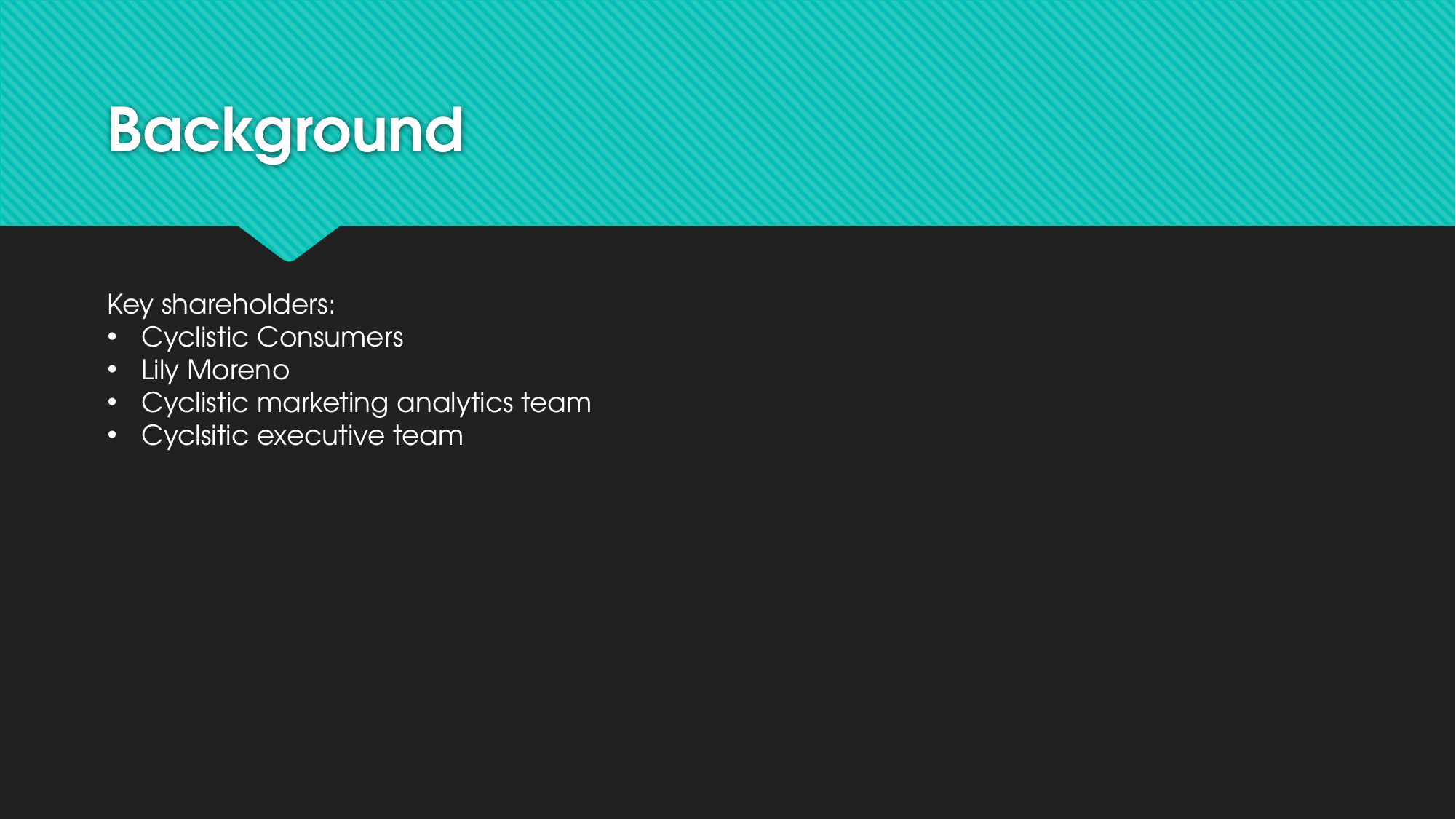

# Background
Key shareholders:
Cyclistic Consumers
Lily Moreno
Cyclistic marketing analytics team
Cyclsitic executive team